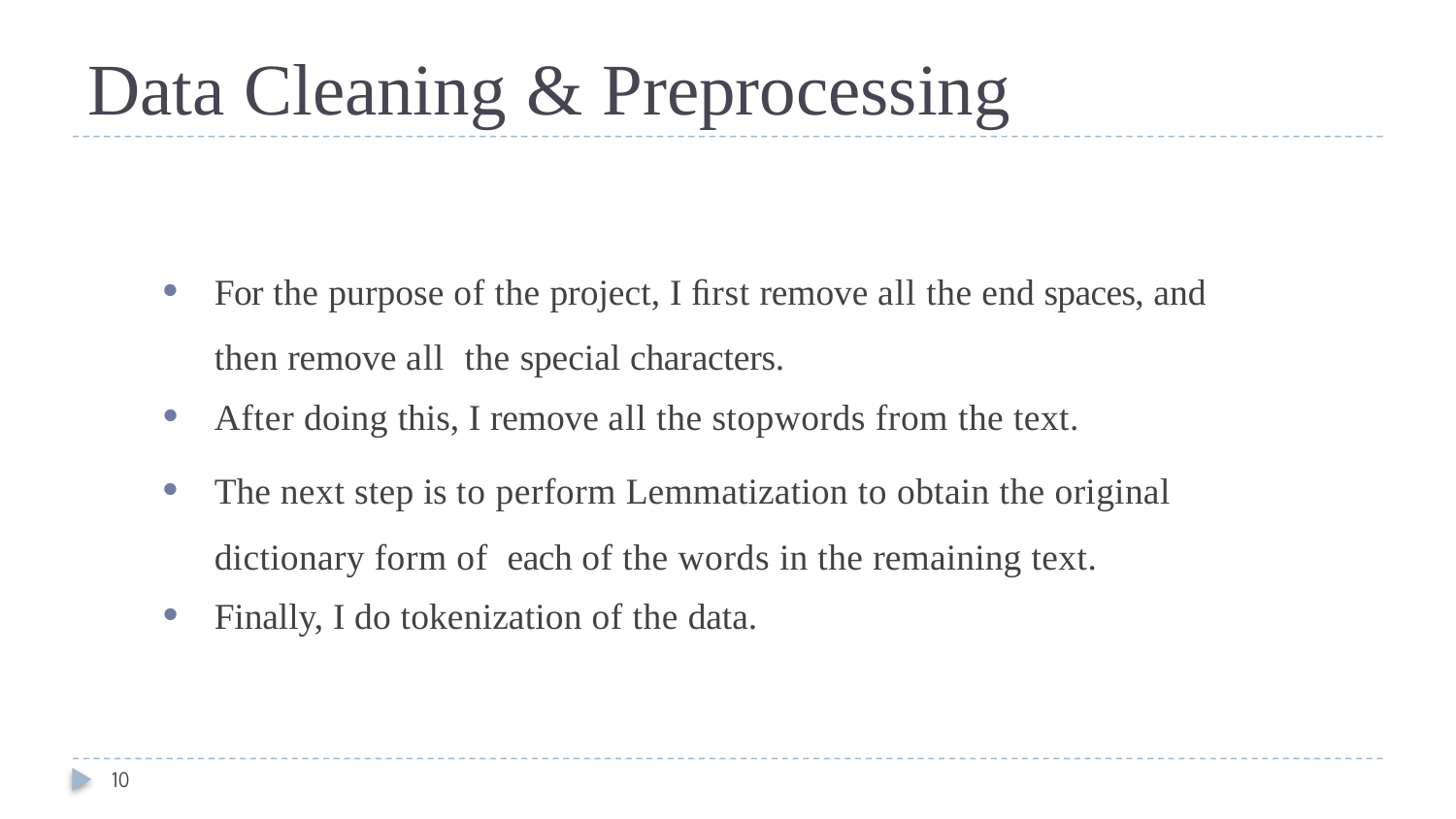

# Data Cleaning & Preprocessing
For the purpose of the project, I ﬁrst remove all the end spaces, and then remove all  the special characters.
After doing this, I remove all the stopwords from the text.
The next step is to perform Lemmatization to obtain the original dictionary form of  each of the words in the remaining text.
Finally, I do tokenization of the data.

10